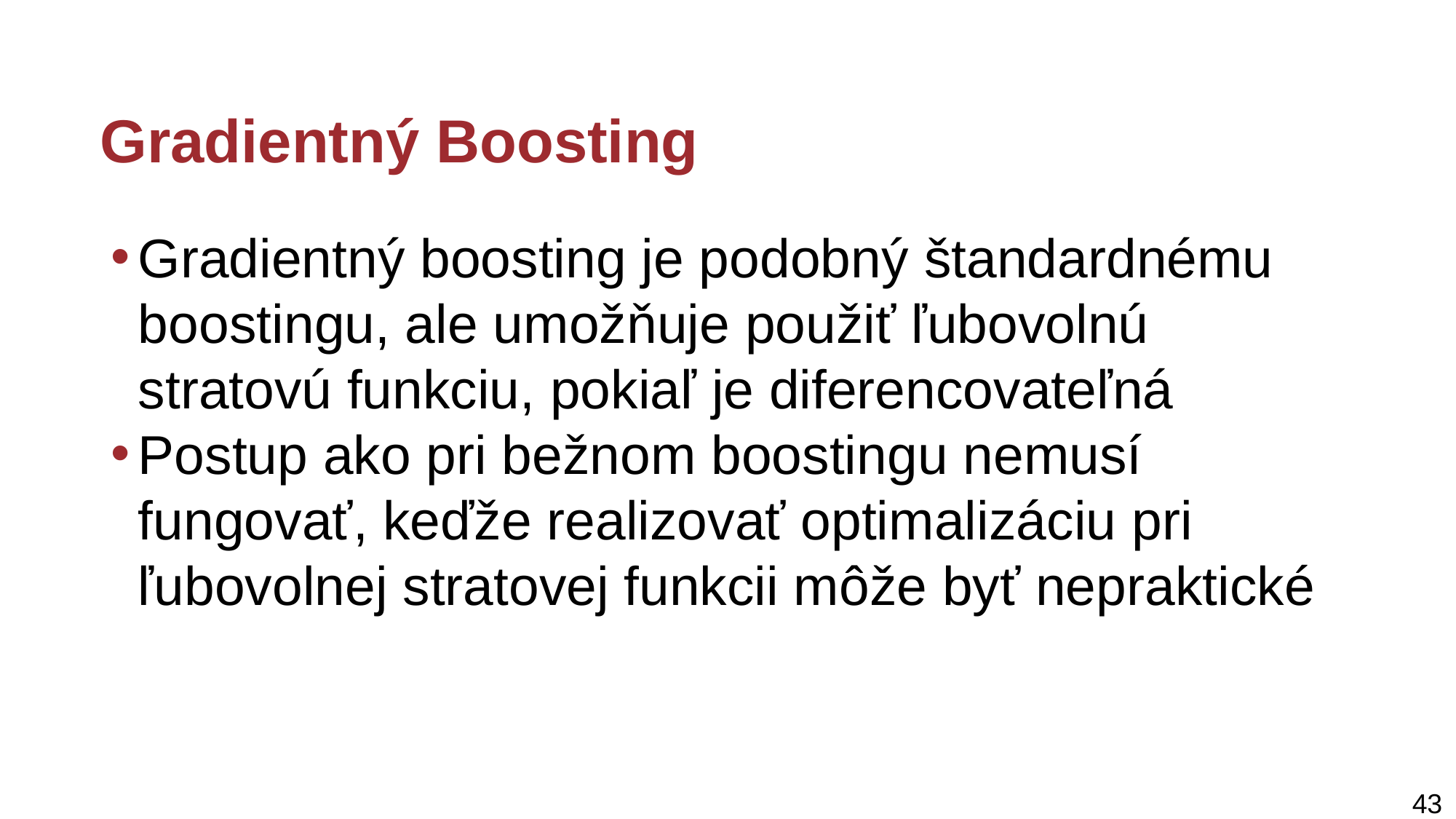

# Gradientný Boosting
Gradientný boosting je podobný štandardnému boostingu, ale umožňuje použiť ľubovolnú stratovú funkciu, pokiaľ je diferencovateľná
Postup ako pri bežnom boostingu nemusí fungovať, keďže realizovať optimalizáciu pri ľubovolnej stratovej funkcii môže byť nepraktické